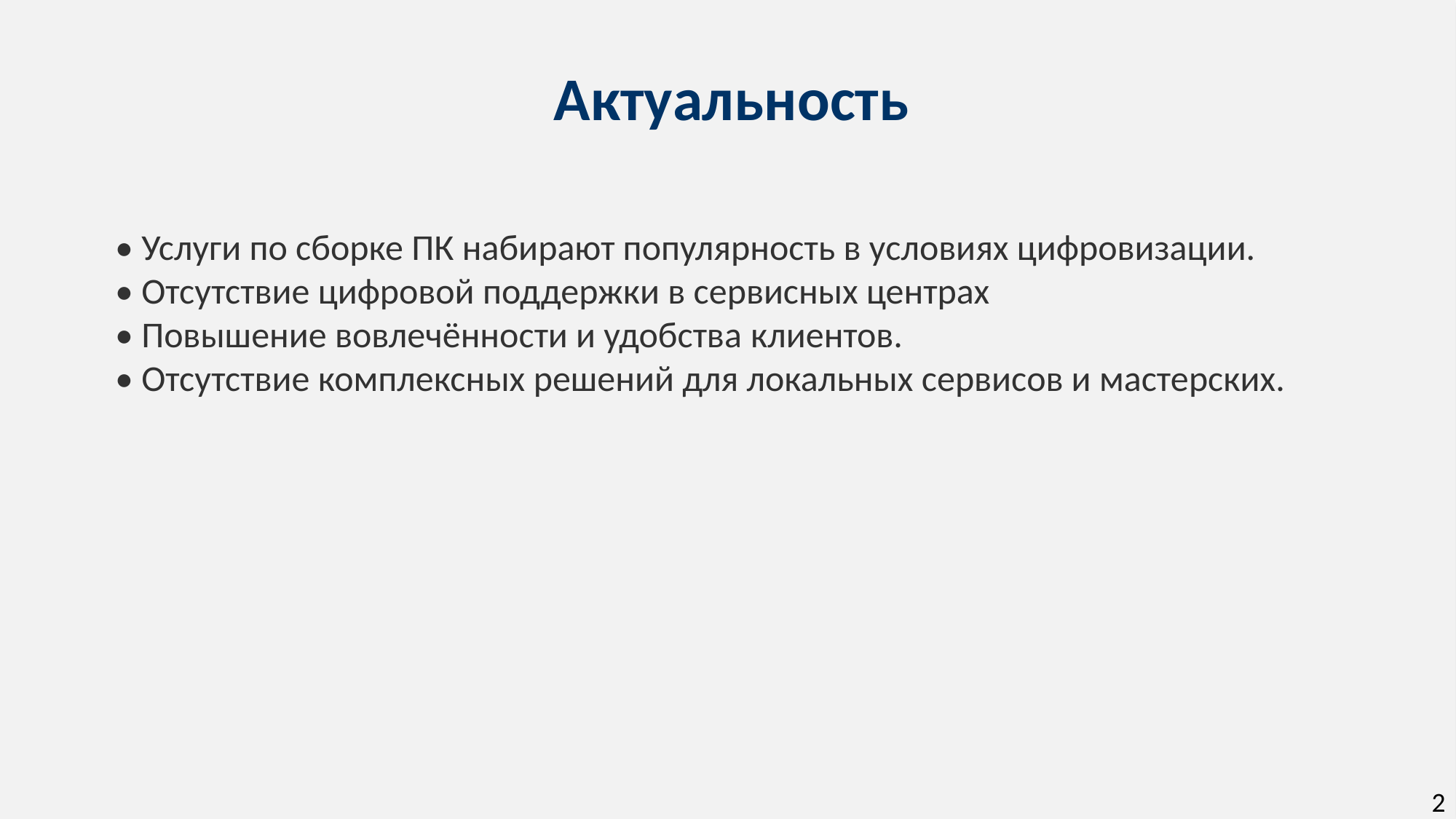

Актуальность

• Услуги по сборке ПК набирают популярность в условиях цифровизации.
• Отсутствие цифровой поддержки в сервисных центрах
• Повышение вовлечённости и удобства клиентов.
• Отсутствие комплексных решений для локальных сервисов и мастерских.
2